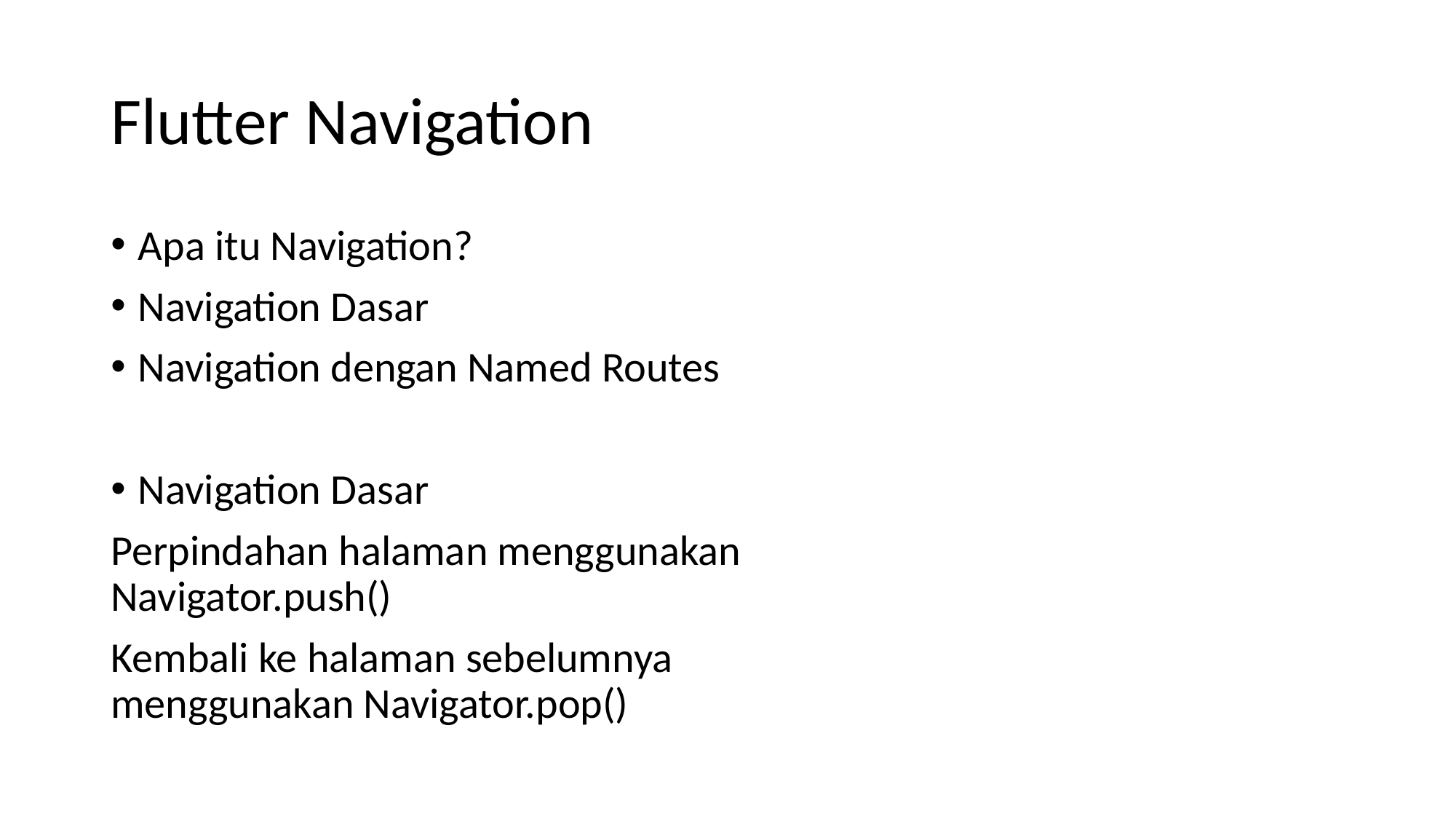

# Flutter Navigation
Apa itu Navigation?
Navigation Dasar
Navigation dengan Named Routes

Navigation Dasar
Perpindahan halaman menggunakan Navigator.push()
Kembali ke halaman sebelumnya menggunakan Navigator.pop()